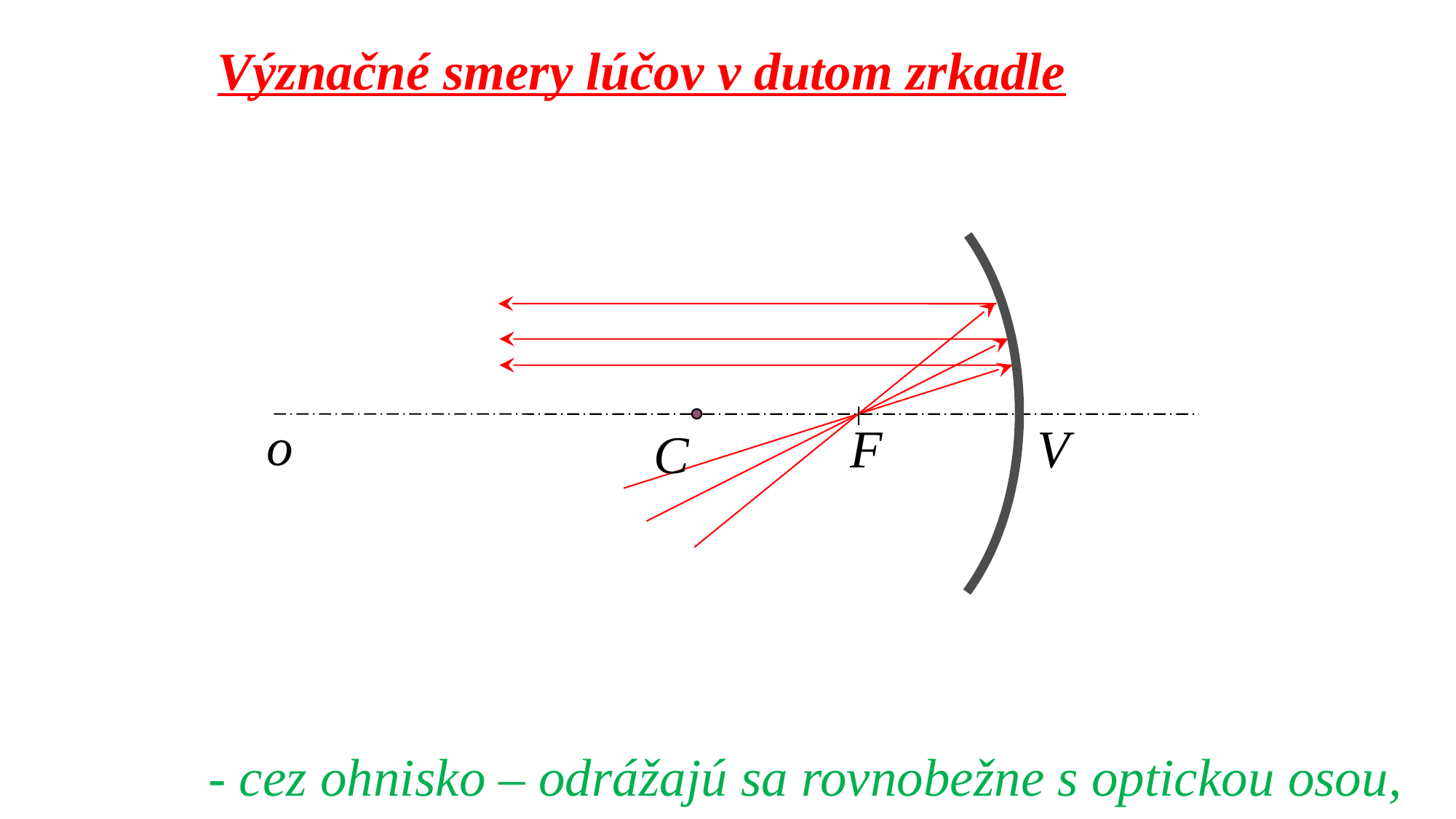

Význačné smery lúčov v dutom zrkadle

V

C
o

F

- cez ohnisko – odrážajú sa rovnobežne s optickou osou,